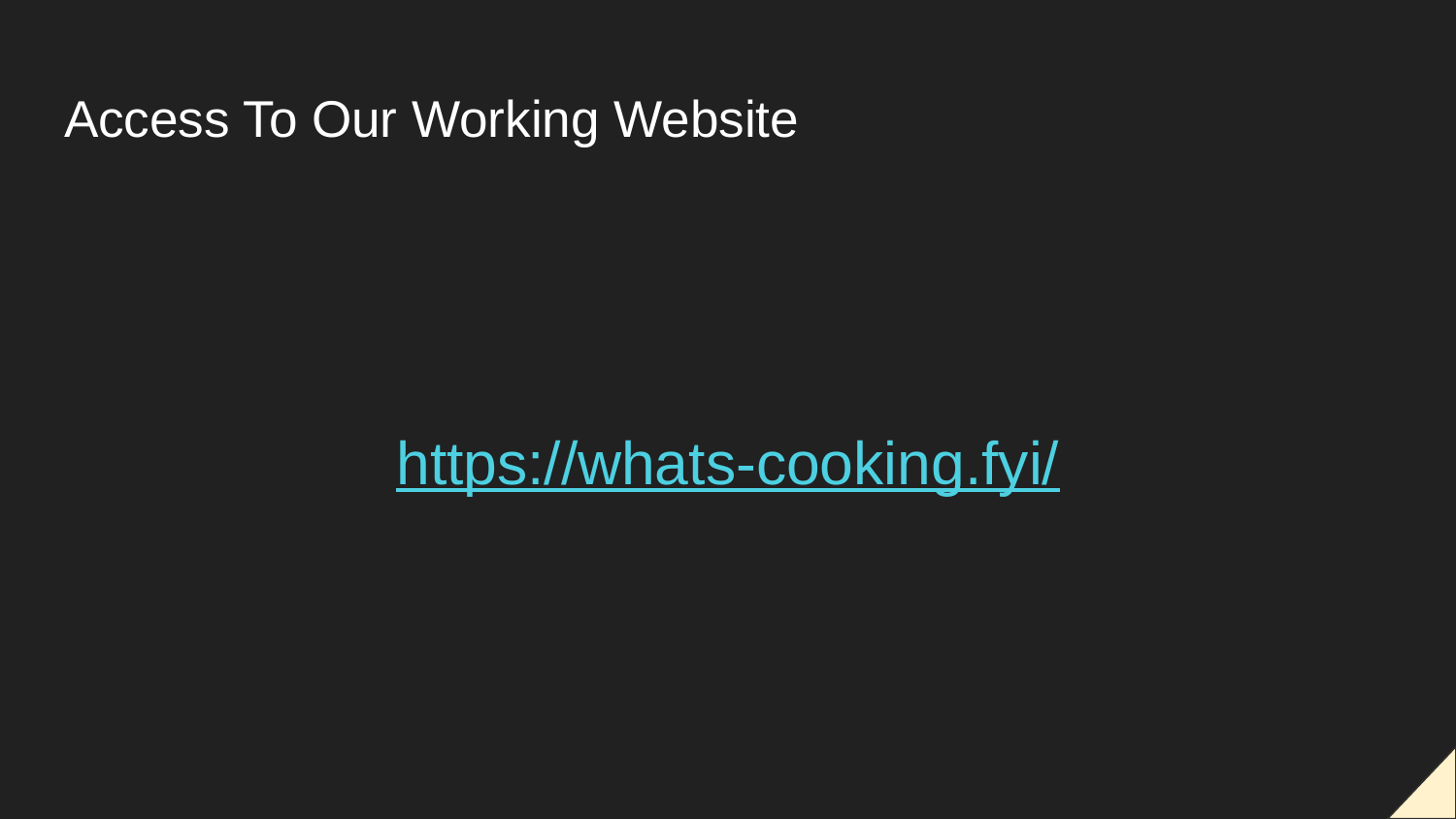

# Access To Our Working Website
https://whats-cooking.fyi/